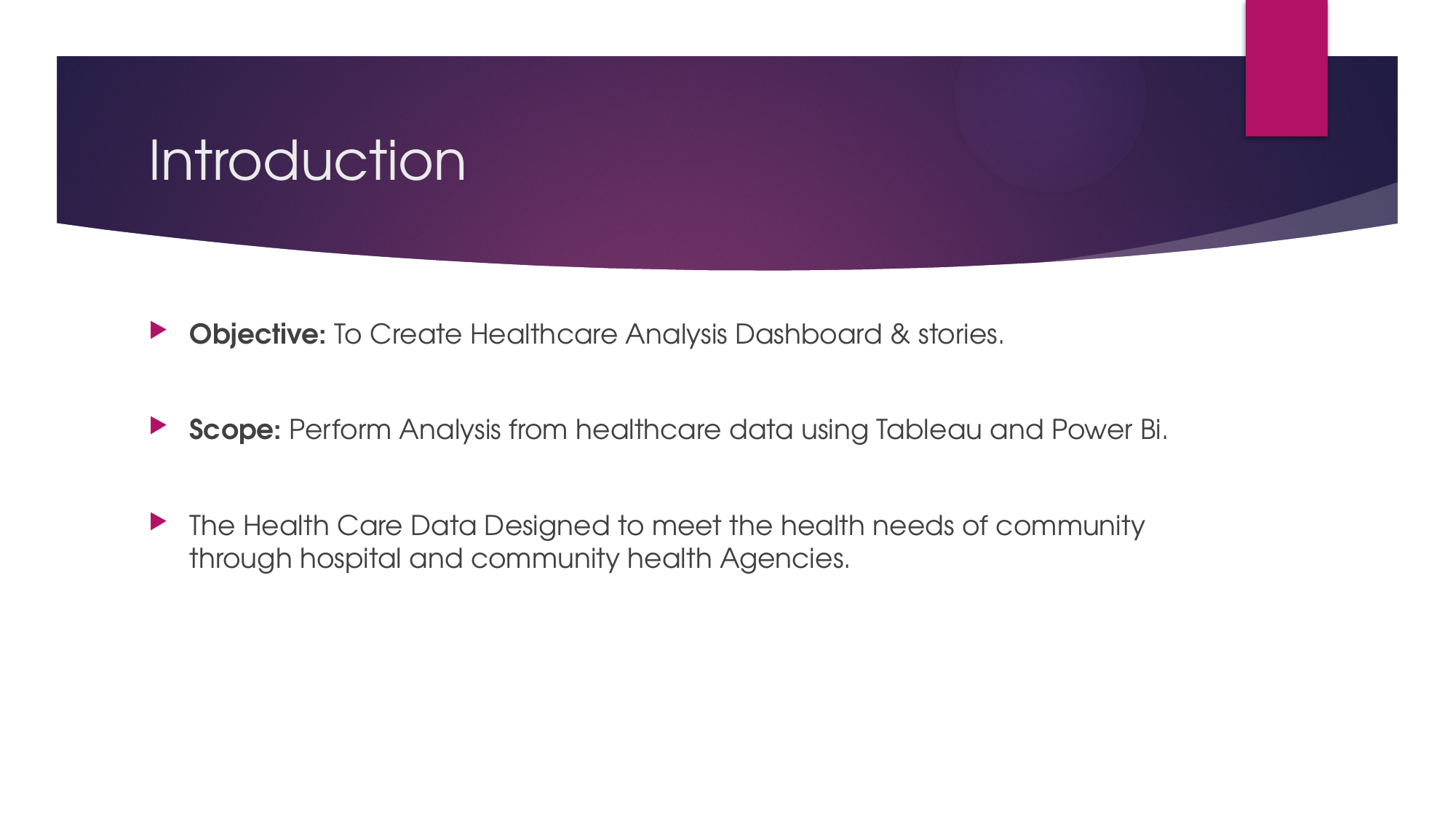

# Introduction
Objective: To Create Healthcare Analysis Dashboard & stories.

Scope: Perform Analysis from healthcare data using Tableau and Power Bi.

The Health Care Data Designed to meet the health needs of community through hospital and community health Agencies.